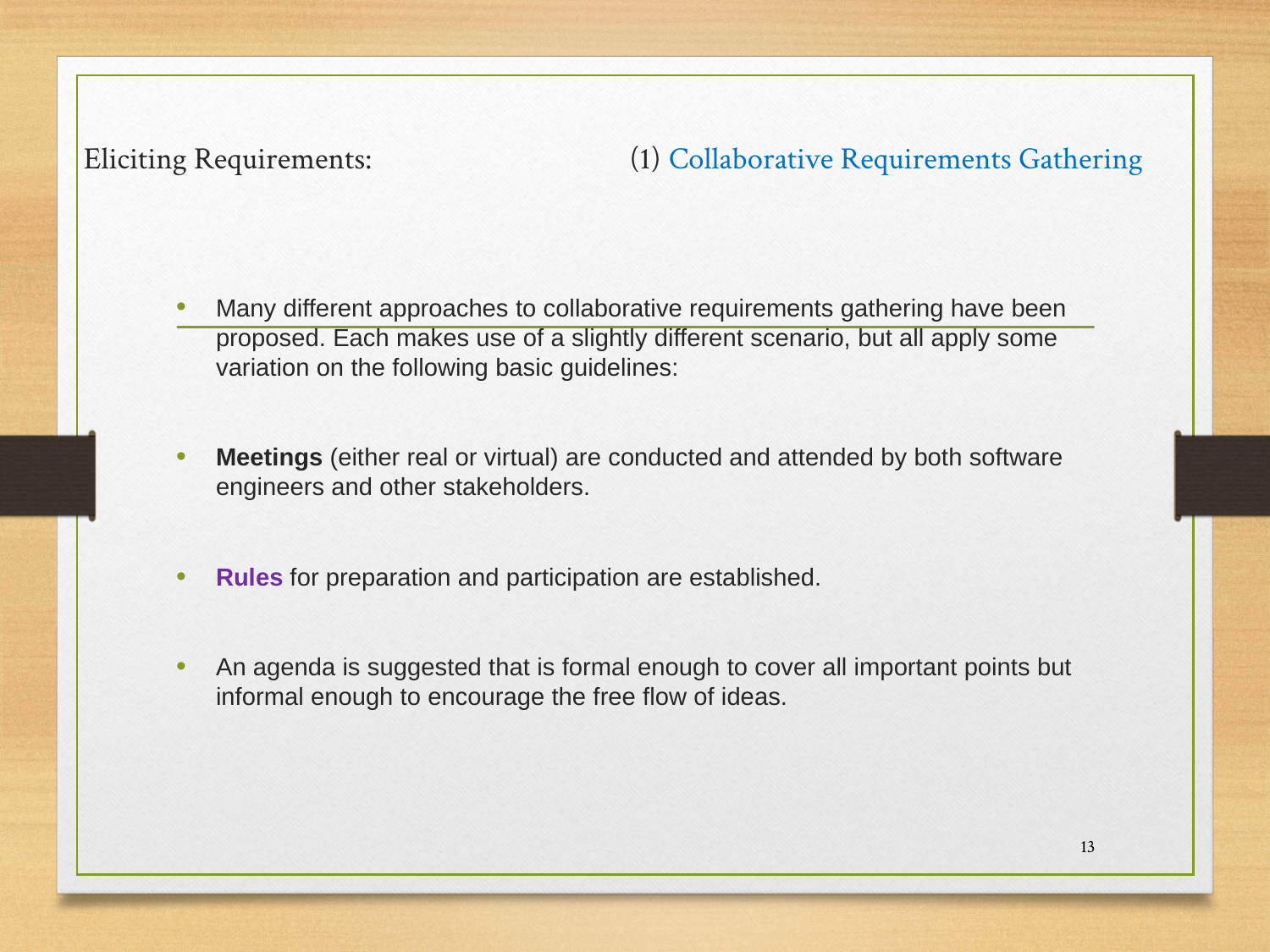

# Eliciting Requirements:                                     (1) Collaborative Requirements Gathering
Many different approaches to collaborative requirements gathering have been proposed. Each makes use of a slightly different scenario, but all apply some variation on the following basic guidelines:

Meetings (either real or virtual) are conducted and attended by both software engineers and other stakeholders.

Rules for preparation and participation are established.

An agenda is suggested that is formal enough to cover all important points but informal enough to encourage the free flow of ideas.

13